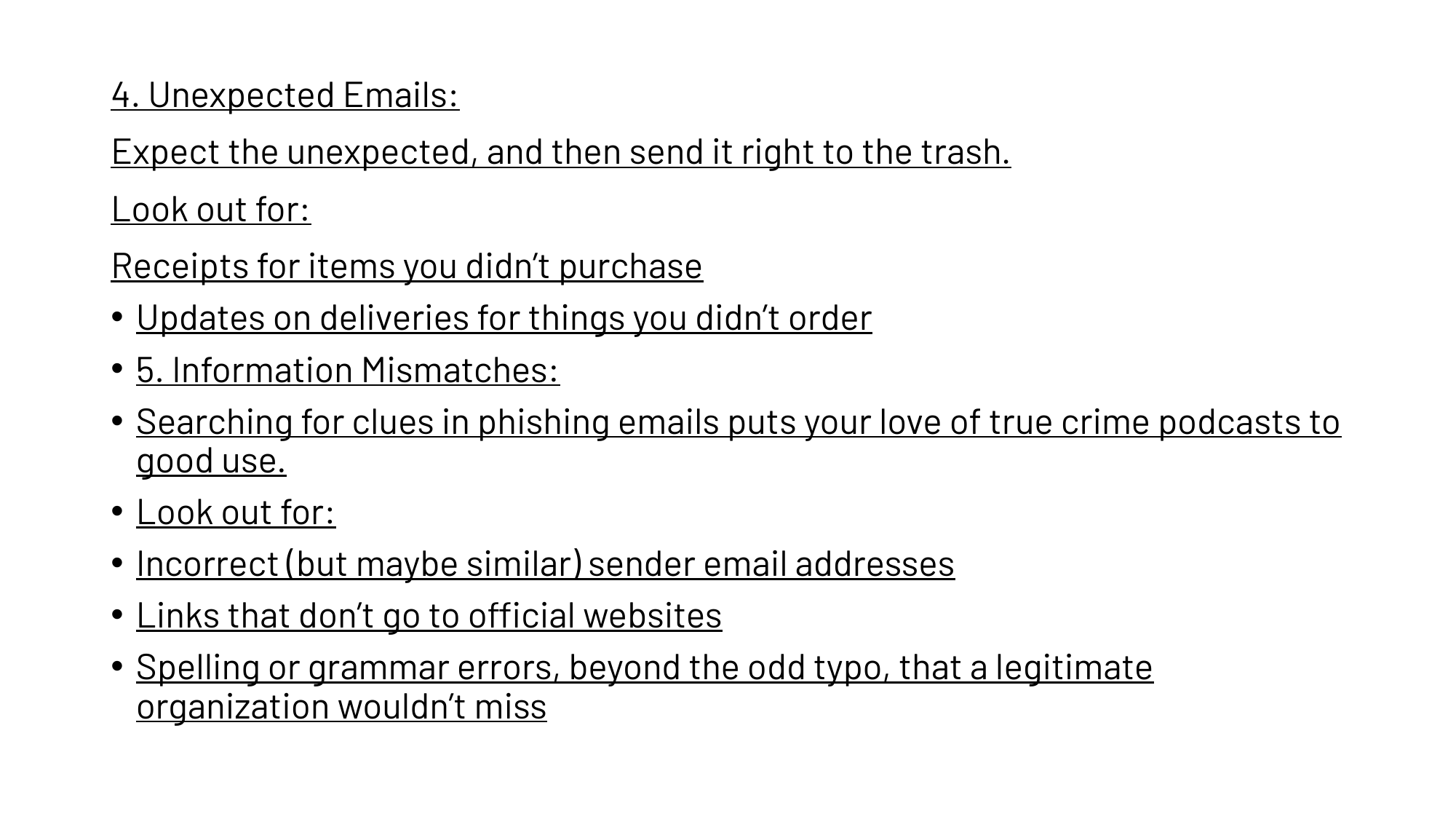

#
4. Unexpected Emails:
Expect the unexpected, and then send it right to the trash.
Look out for:
Receipts for items you didn’t purchase
Updates on deliveries for things you didn’t order
5. Information Mismatches:
Searching for clues in phishing emails puts your love of true crime podcasts to good use.
Look out for:
Incorrect (but maybe similar) sender email addresses
Links that don’t go to official websites
Spelling or grammar errors, beyond the odd typo, that a legitimate organization wouldn’t miss